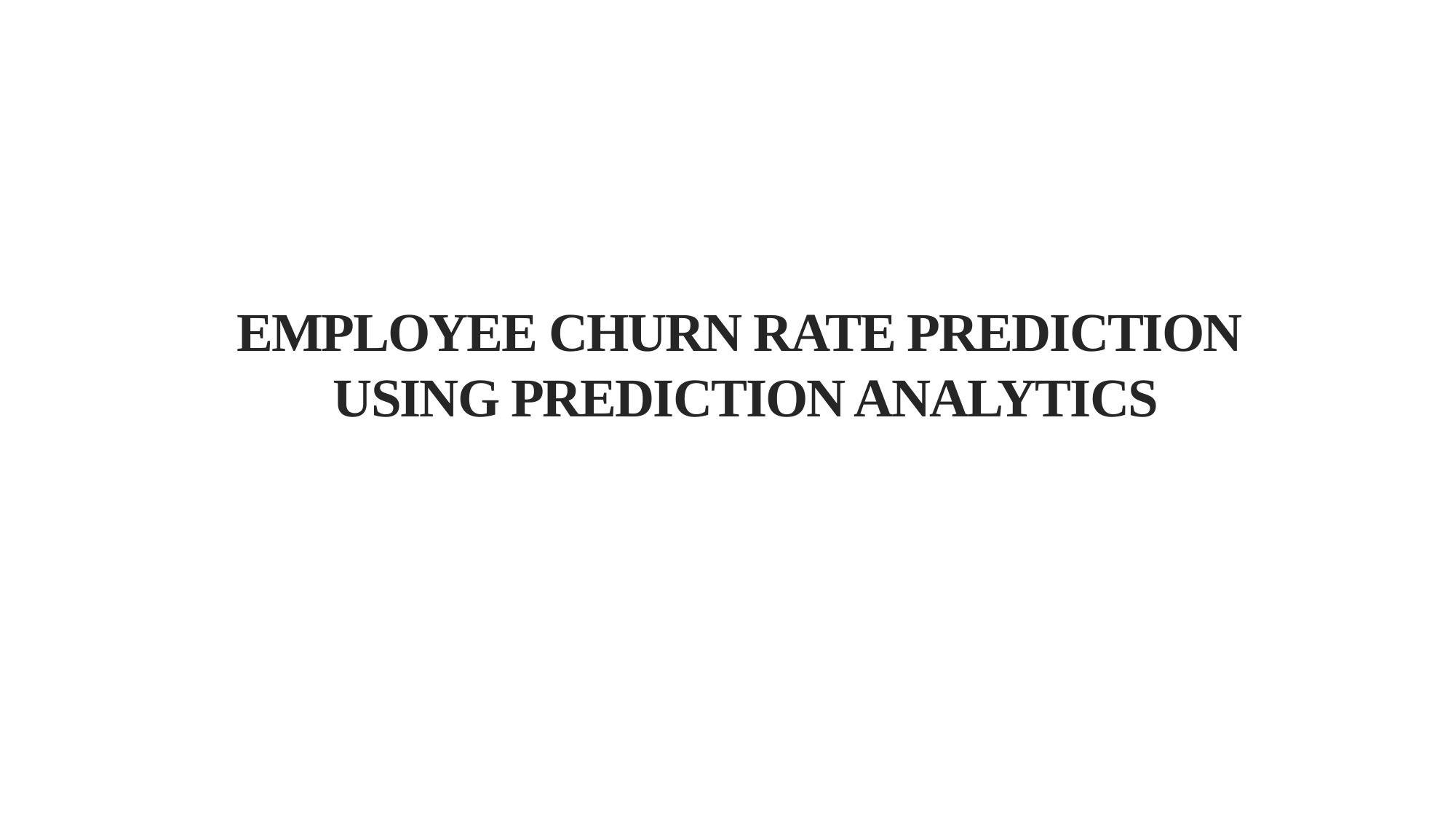

Employee CHURN RATE PREDICTION
USING PREDICTION ANALYTICS